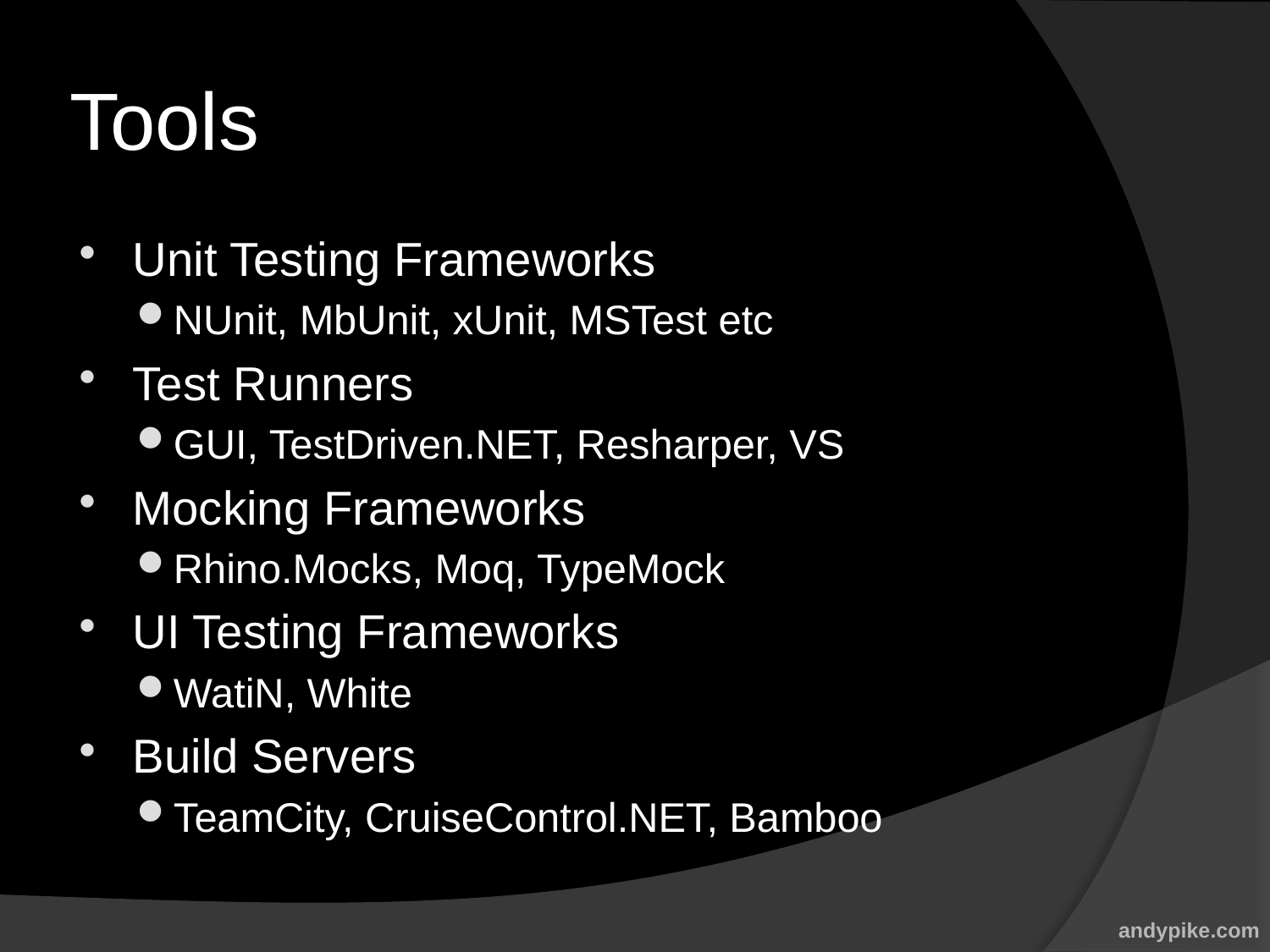

# Tools
Unit Testing Frameworks
NUnit, MbUnit, xUnit, MSTest etc
Test Runners
GUI, TestDriven.NET, Resharper, VS
Mocking Frameworks
Rhino.Mocks, Moq, TypeMock
UI Testing Frameworks
WatiN, White
Build Servers
TeamCity, CruiseControl.NET, Bamboo

andypike.com